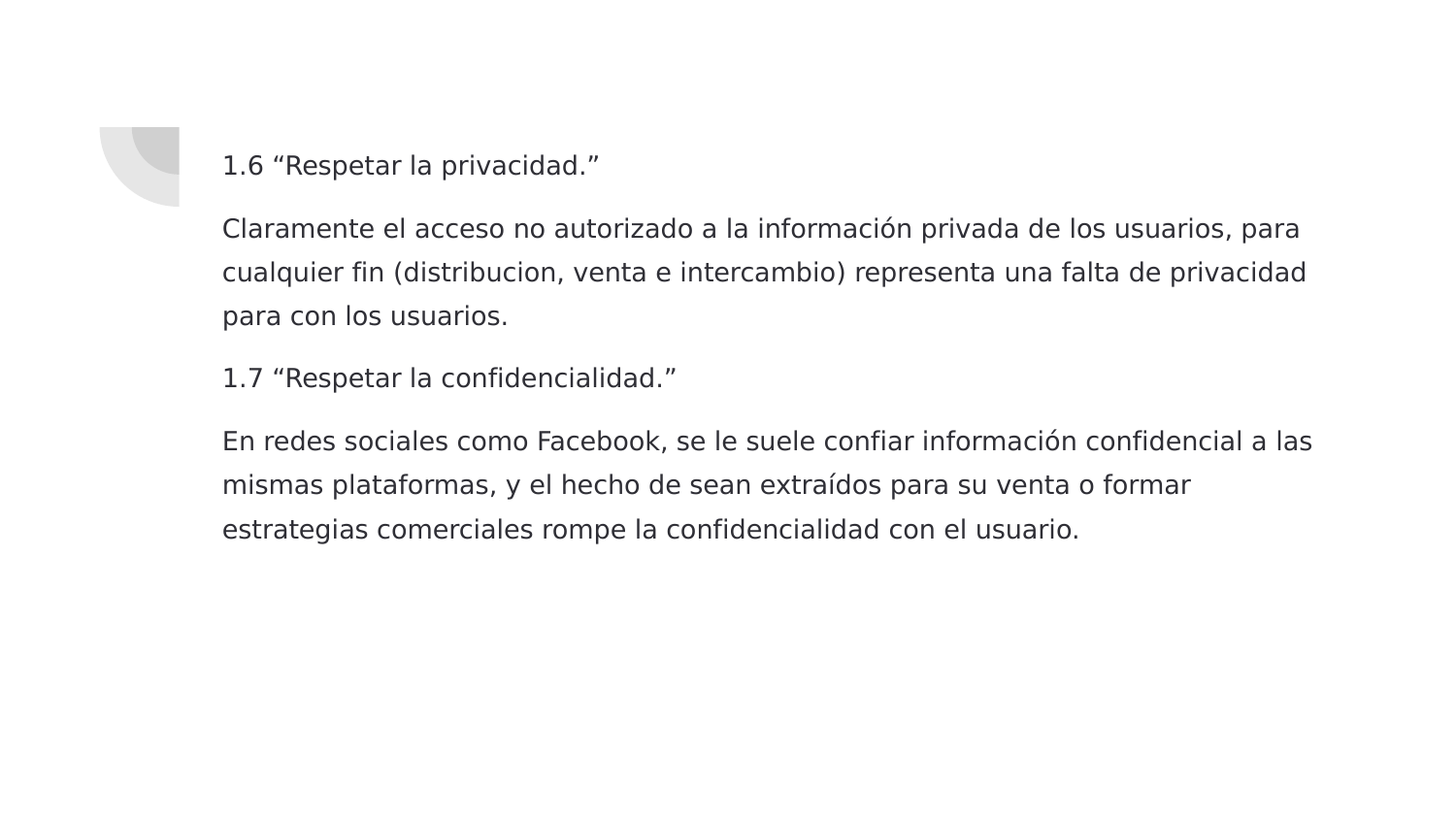

1.6 “Respetar la privacidad.”
Claramente el acceso no autorizado a la información privada de los usuarios, para cualquier fin (distribucion, venta e intercambio) representa una falta de privacidad para con los usuarios.
1.7 “Respetar la confidencialidad.”
En redes sociales como Facebook, se le suele confiar información confidencial a las mismas plataformas, y el hecho de sean extraídos para su venta o formar estrategias comerciales rompe la confidencialidad con el usuario.